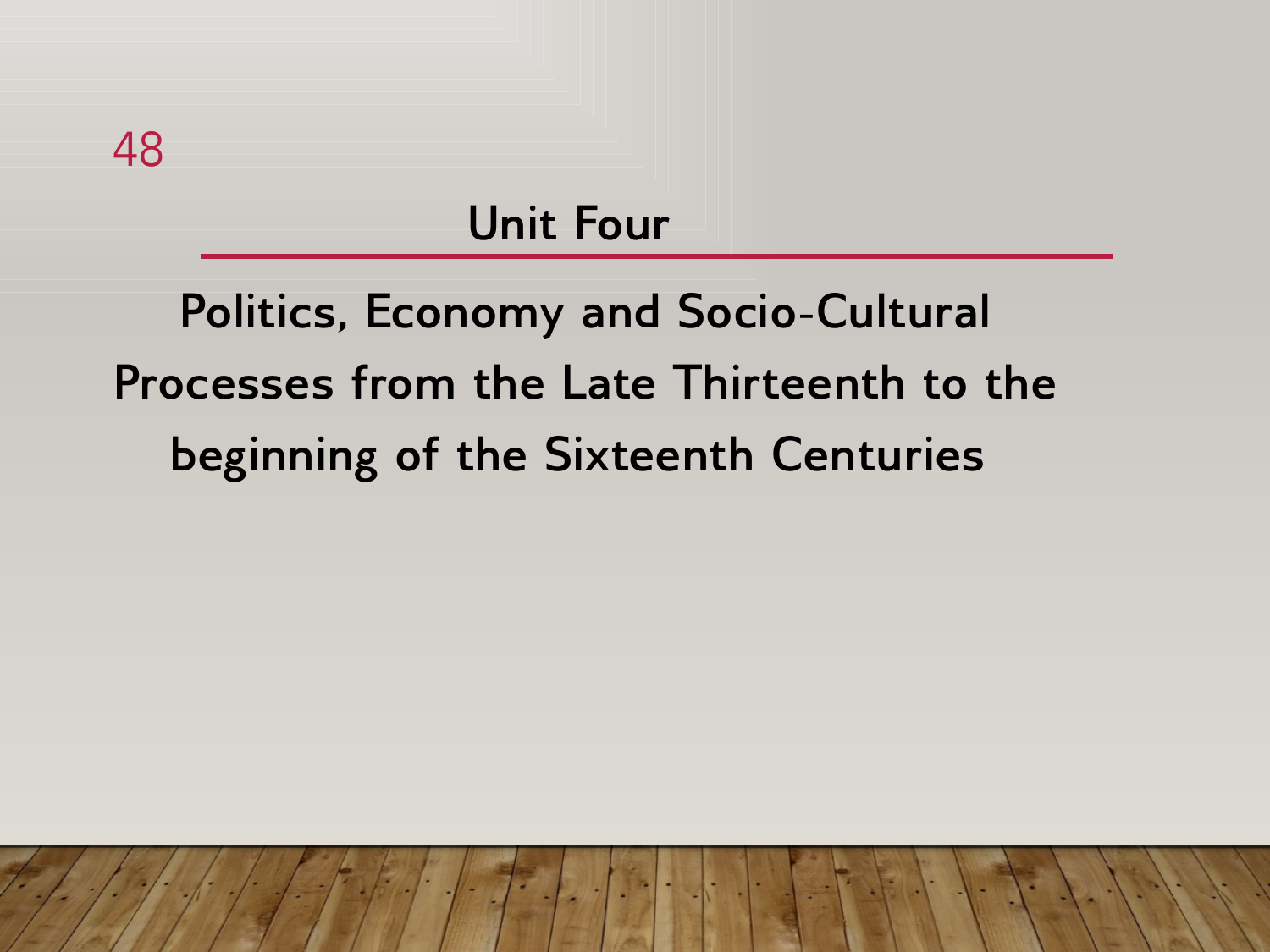

Unit Four
Politics, Economy and Socio-Cultural Processes from the Late Thirteenth to the beginning of the Sixteenth Centuries
48